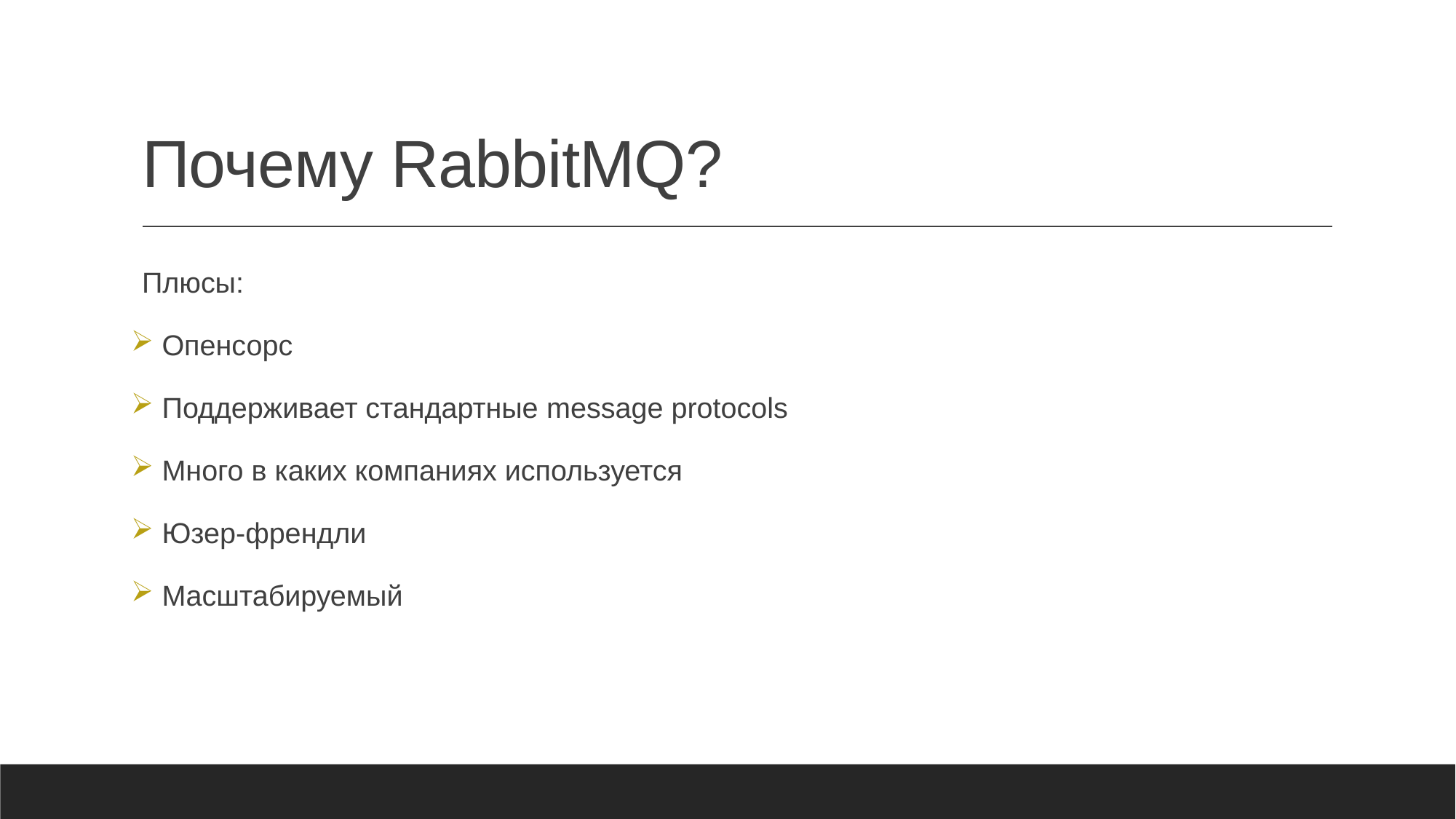

# Почему RabbitMQ?
Плюсы:
 Опенсорс
 Поддерживает стандартные message protocols
 Много в каких компаниях используется
 Юзер-френдли
 Масштабируемый